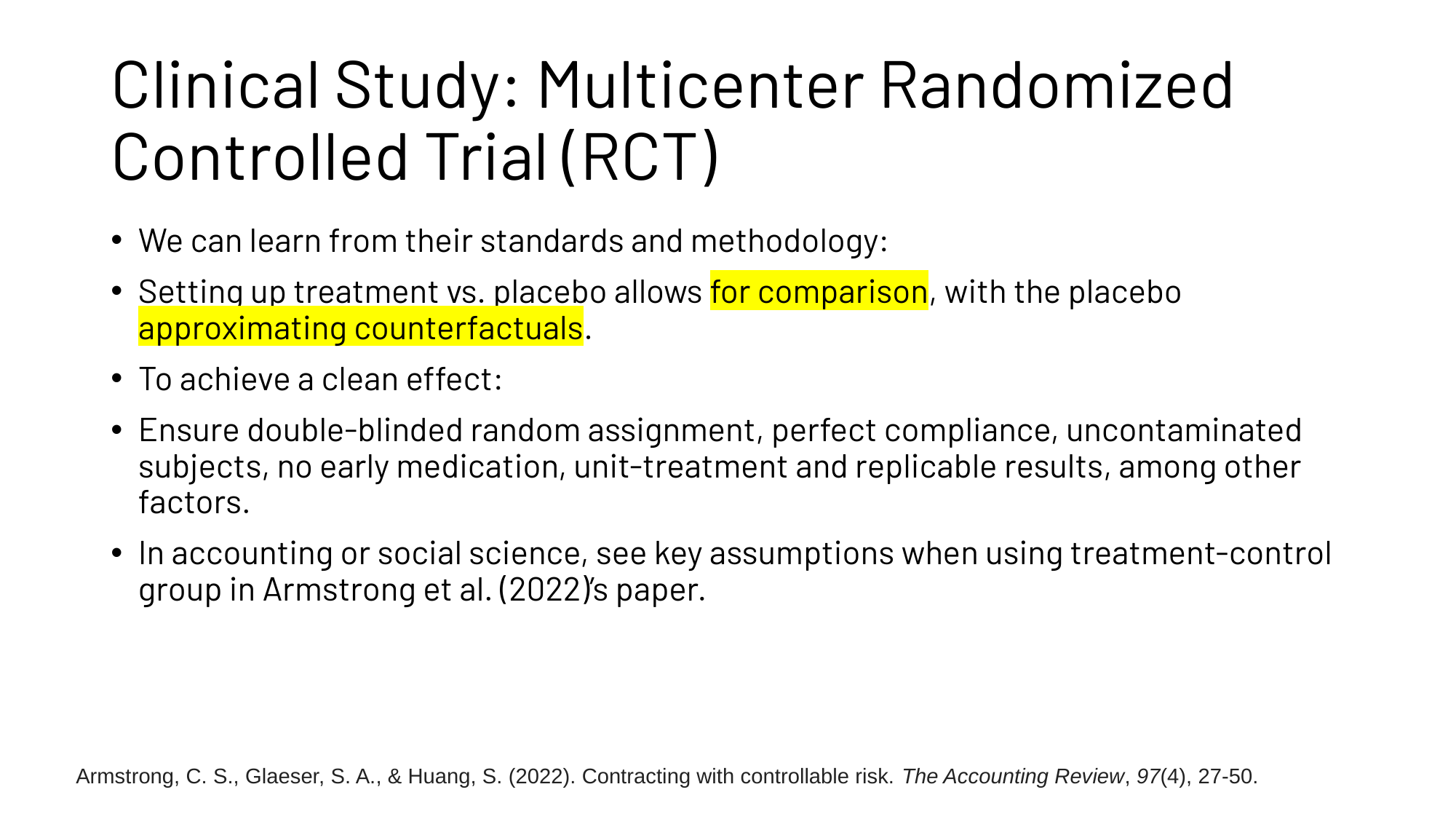

# Clinical Study: Multicenter Randomized Controlled Trial (RCT)
We can learn from their standards and methodology:
Setting up treatment vs. placebo allows for comparison, with the placebo approximating counterfactuals.
To achieve a clean effect:
Ensure double-blinded random assignment, perfect compliance, uncontaminated subjects, no early medication, unit-treatment and replicable results, among other factors.
In accounting or social science, see key assumptions when using treatment-control group in Armstrong et al. (2022)’s paper.

Armstrong, C. S., Glaeser, S. A., & Huang, S. (2022). Contracting with controllable risk. The Accounting Review, 97(4), 27-50.